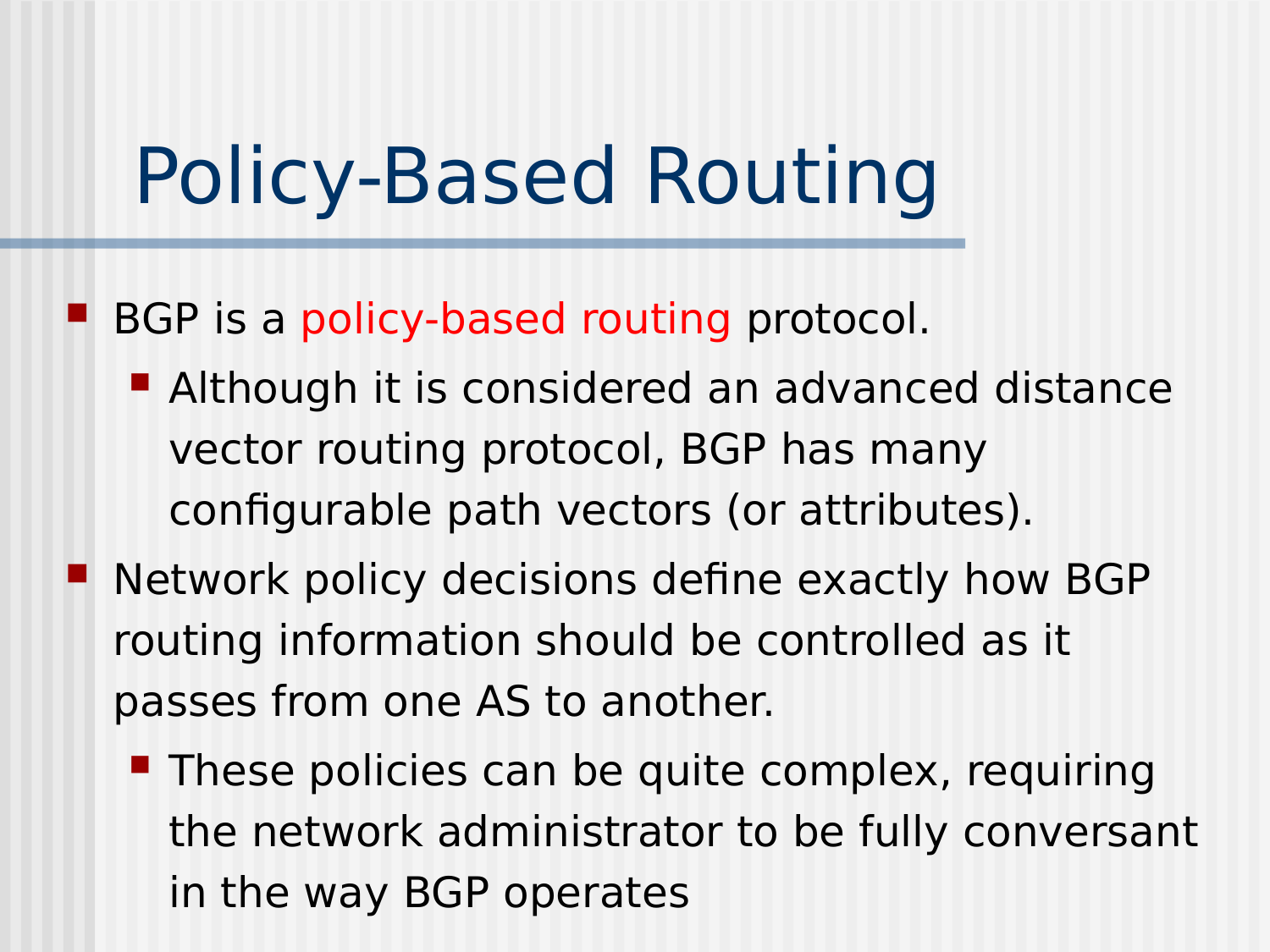

# Policy-Based Routing
BGP is a policy-based routing protocol.
Although it is considered an advanced distance vector routing protocol, BGP has many configurable path vectors (or attributes).
Network policy decisions define exactly how BGP routing information should be controlled as it passes from one AS to another.
These policies can be quite complex, requiring the network administrator to be fully conversant in the way BGP operates